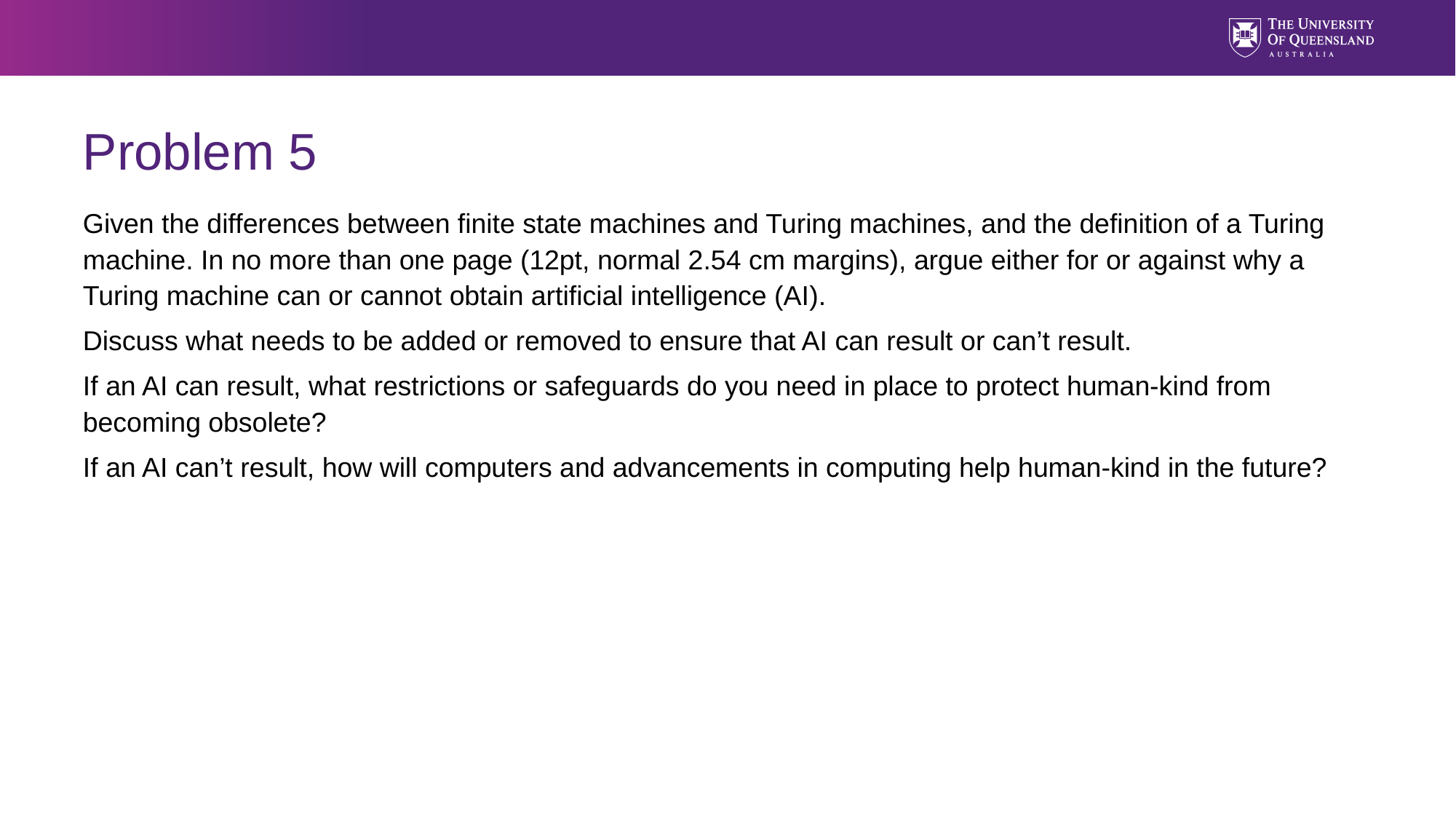

# Problem 5
Given the differences between finite state machines and Turing machines, and the definition of a Turing machine. In no more than one page (12pt, normal 2.54 cm margins), argue either for or against why a Turing machine can or cannot obtain artificial intelligence (AI).
Discuss what needs to be added or removed to ensure that AI can result or can’t result.
If an AI can result, what restrictions or safeguards do you need in place to protect human-kind from becoming obsolete?
If an AI can’t result, how will computers and advancements in computing help human-kind in the future?